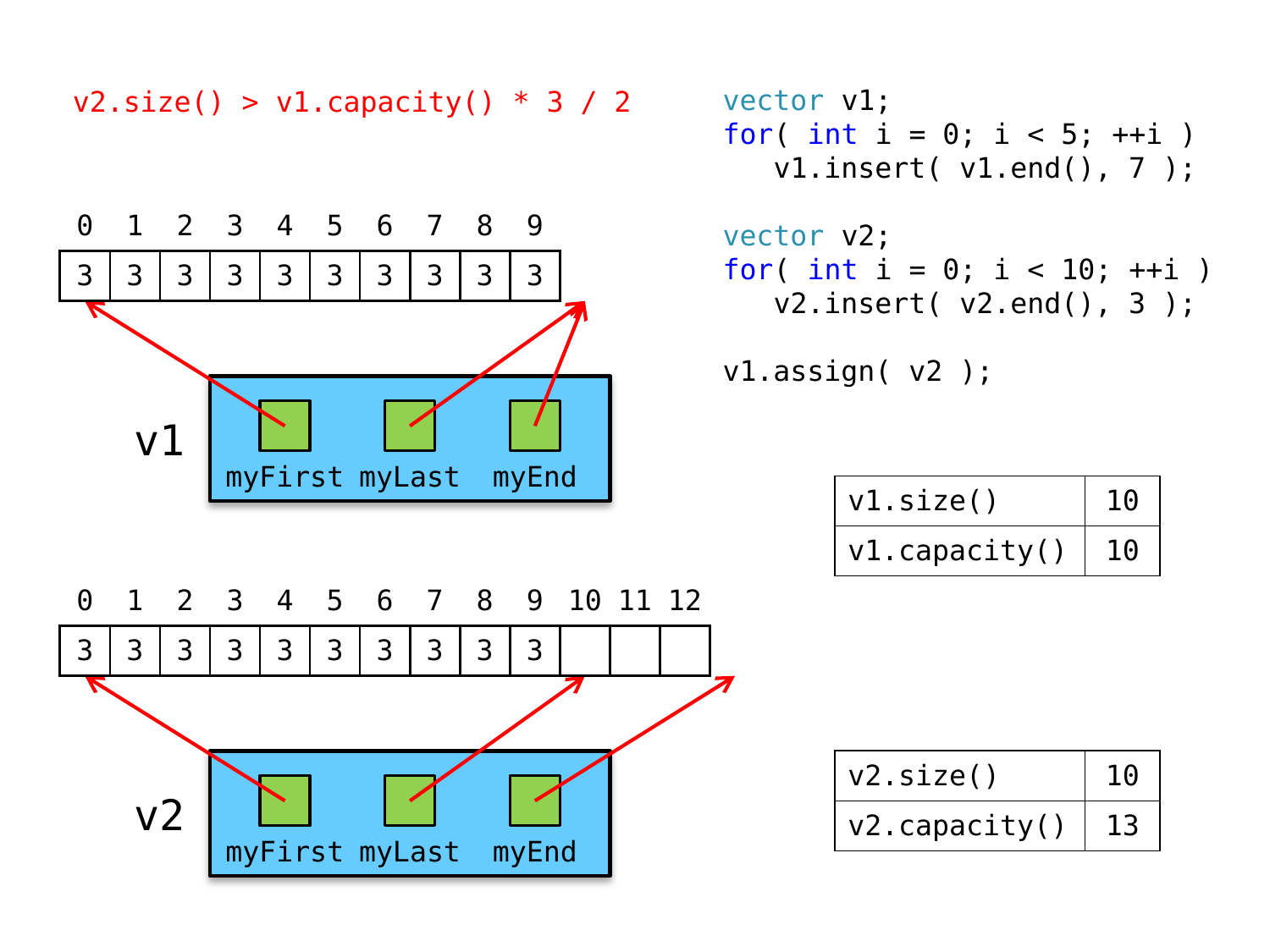

v2.size() > v1.capacity() * 3 / 2
vector v1;
for( int i = 0; i < 5; ++i )
   v1.insert( v1.end(), 7 );

vector v2;
for( int i = 0; i < 10; ++i )
   v2.insert( v2.end(), 3 );

v1.assign( v2 );
| 0 | 1 | 2 | 3 | 4 | 5 | 6 | 7 | 8 | 9 |
| --- | --- | --- | --- | --- | --- | --- | --- | --- | --- |
| 3 | 3 | 3 | 3 | 3 | 3 | 3 | 3 | 3 | 3 |

v1

myFirst
myLast
myEnd
| v1.size() | 10 |
| --- | --- |
| v1.capacity() | 10 |
| 0 | 1 | 2 | 3 | 4 | 5 | 6 | 7 | 8 | 9 | 10 | 11 | 12 |
| --- | --- | --- | --- | --- | --- | --- | --- | --- | --- | --- | --- | --- |
| 3 | 3 | 3 | 3 | 3 | 3 | 3 | 3 | 3 | 3 |  |  |  |

| v2.size() | 10 |
| --- | --- |
| v2.capacity() | 13 |
v2

myFirst
myLast
myEnd